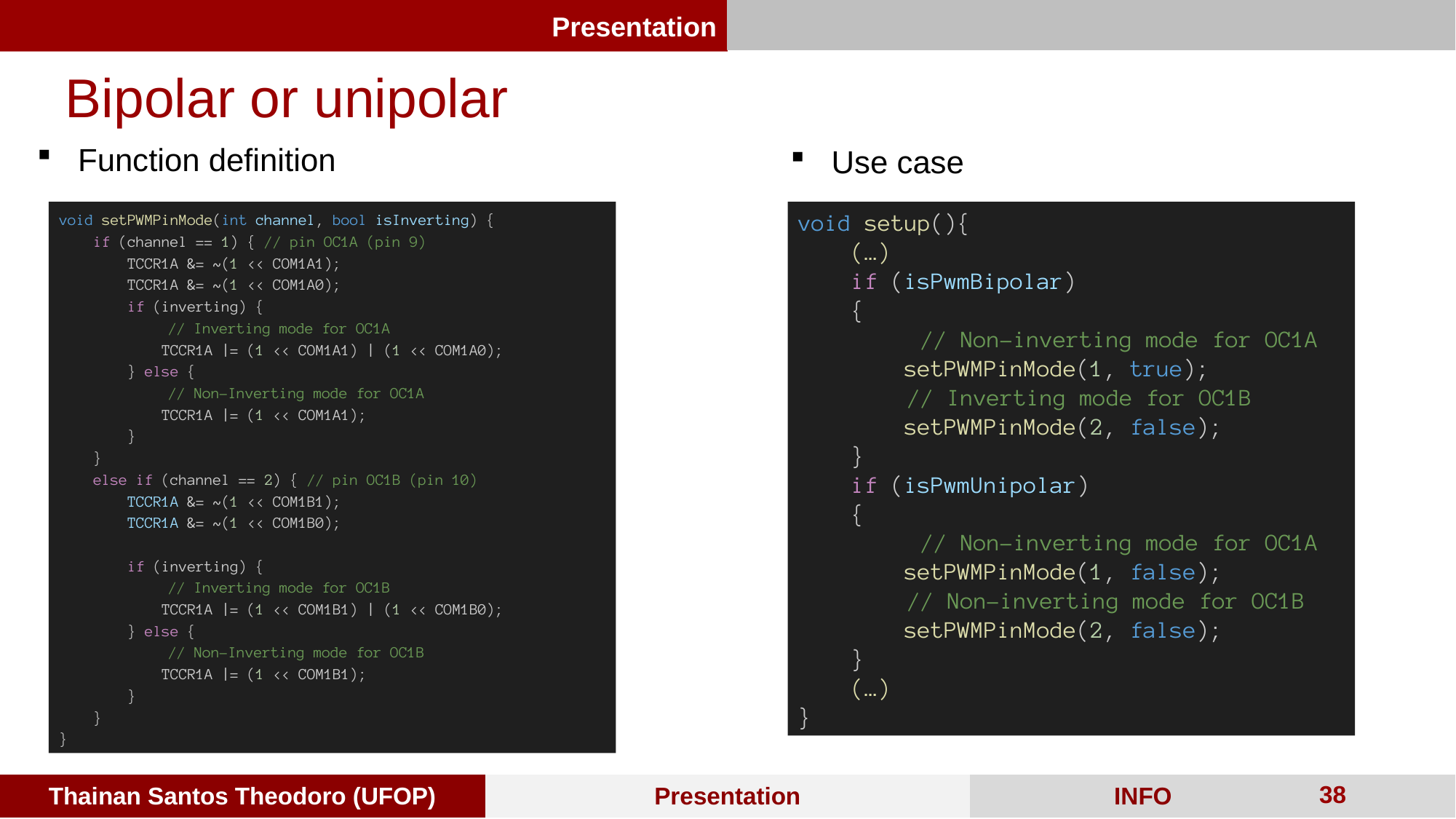

Bipolar or unipolar
Function definition
Use case
void setPWMPinMode(int channel, bool isInverting) {
    if (channel == 1) { // pin OC1A (pin 9)
        TCCR1A &= ~(1 << COM1A1);
        TCCR1A &= ~(1 << COM1A0);
        if (inverting) {
	// Inverting mode for OC1A
            TCCR1A |= (1 << COM1A1) | (1 << COM1A0);
        } else {
	// Non-Inverting mode for OC1A
            TCCR1A |= (1 << COM1A1);
        }
    }
    else if (channel == 2) { // pin OC1B (pin 10)
        TCCR1A &= ~(1 << COM1B1);
        TCCR1A &= ~(1 << COM1B0);

        if (inverting) {
	// Inverting mode for OC1B
            TCCR1A |= (1 << COM1B1) | (1 << COM1B0);
        } else {
	// Non-Inverting mode for OC1B
            TCCR1A |= (1 << COM1B1);
        }
    }
}
void setup(){
    (…)
    if (isPwmBipolar)
    {
	 // Non-inverting mode for OC1A
        setPWMPinMode(1, true);
	// Inverting mode for OC1B
        setPWMPinMode(2, false);
    }
    if (isPwmUnipolar)
    {
	 // Non-inverting mode for OC1A
        setPWMPinMode(1, false);
	// Non-inverting mode for OC1B
        setPWMPinMode(2, false);
    }
    (…)
}